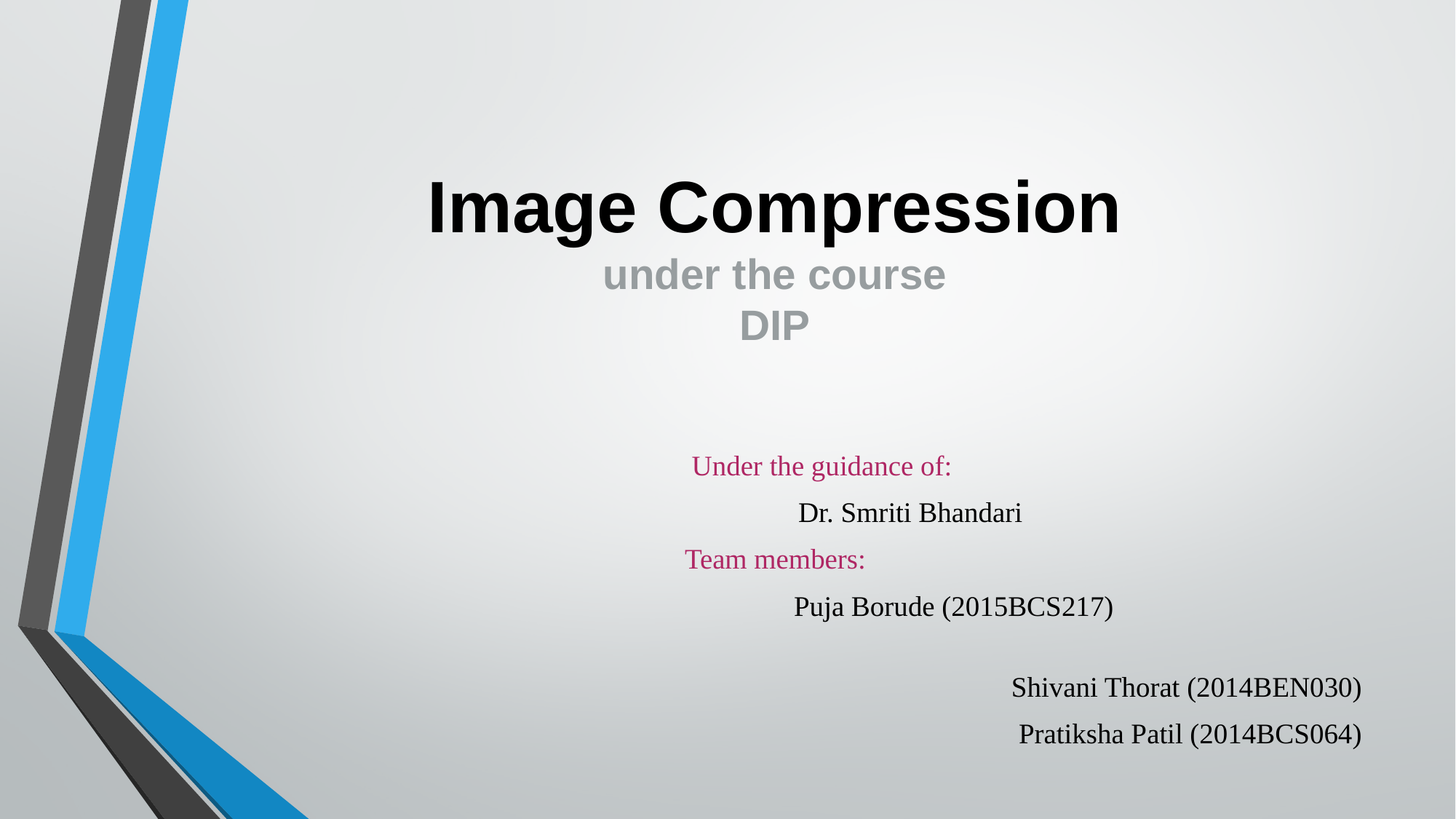

# Image Compression under the course DIP
                                                                       Under the guidance of:
                                                                                      Dr. Smriti Bhandari
                                                                      Team members:
                                                                                     Puja Borude (2015BCS217)
Shivani Thorat (2014BEN030)
Pratiksha Patil (2014BCS064)